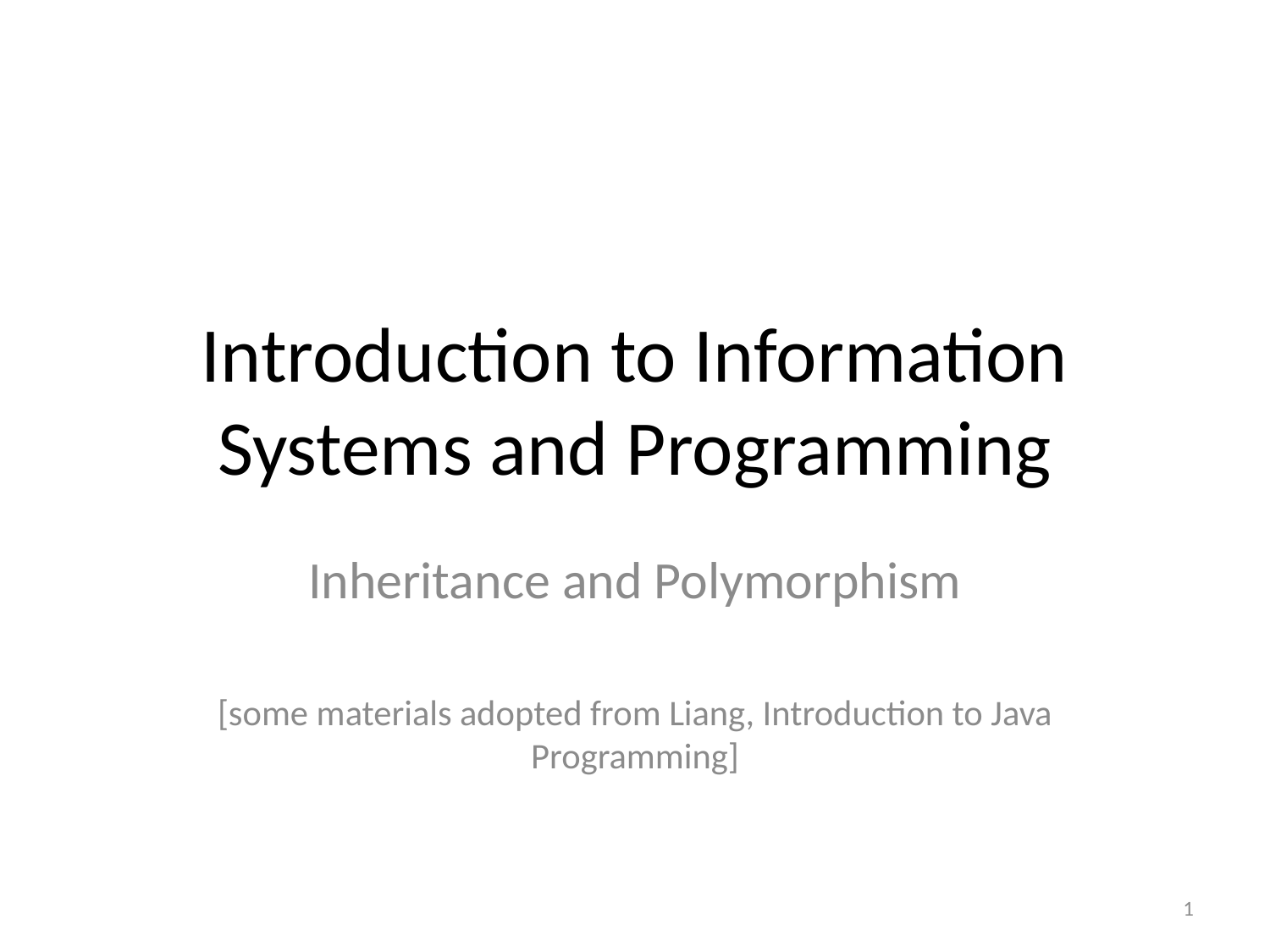

# Introduction to Information Systems and Programming
Inheritance and Polymorphism

[some materials adopted from Liang, Introduction to Java Programming]
1